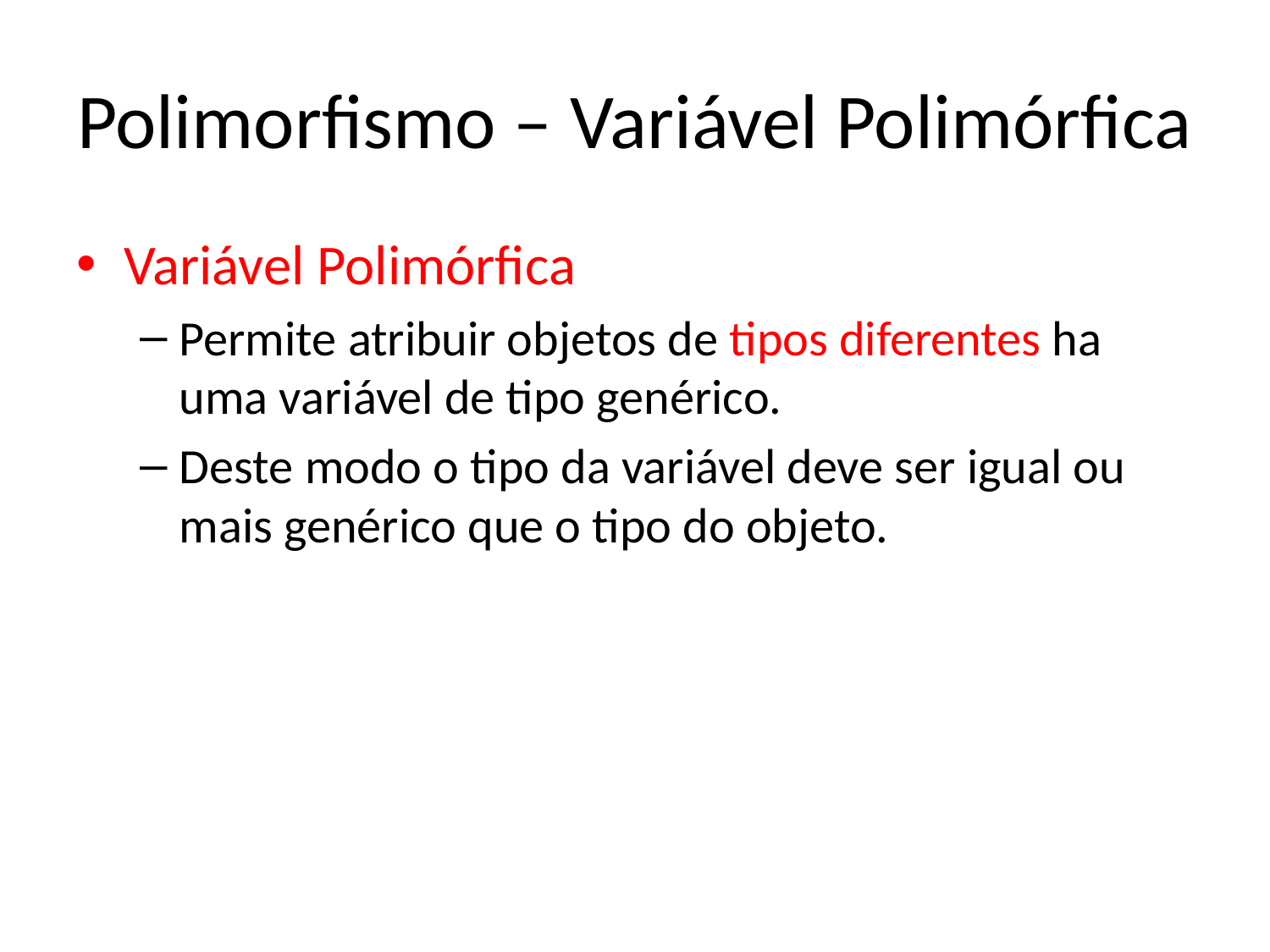

# Polimorfismo – Variável Polimórfica
Variável Polimórfica
Permite atribuir objetos de tipos diferentes ha uma variável de tipo genérico.
Deste modo o tipo da variável deve ser igual ou mais genérico que o tipo do objeto.